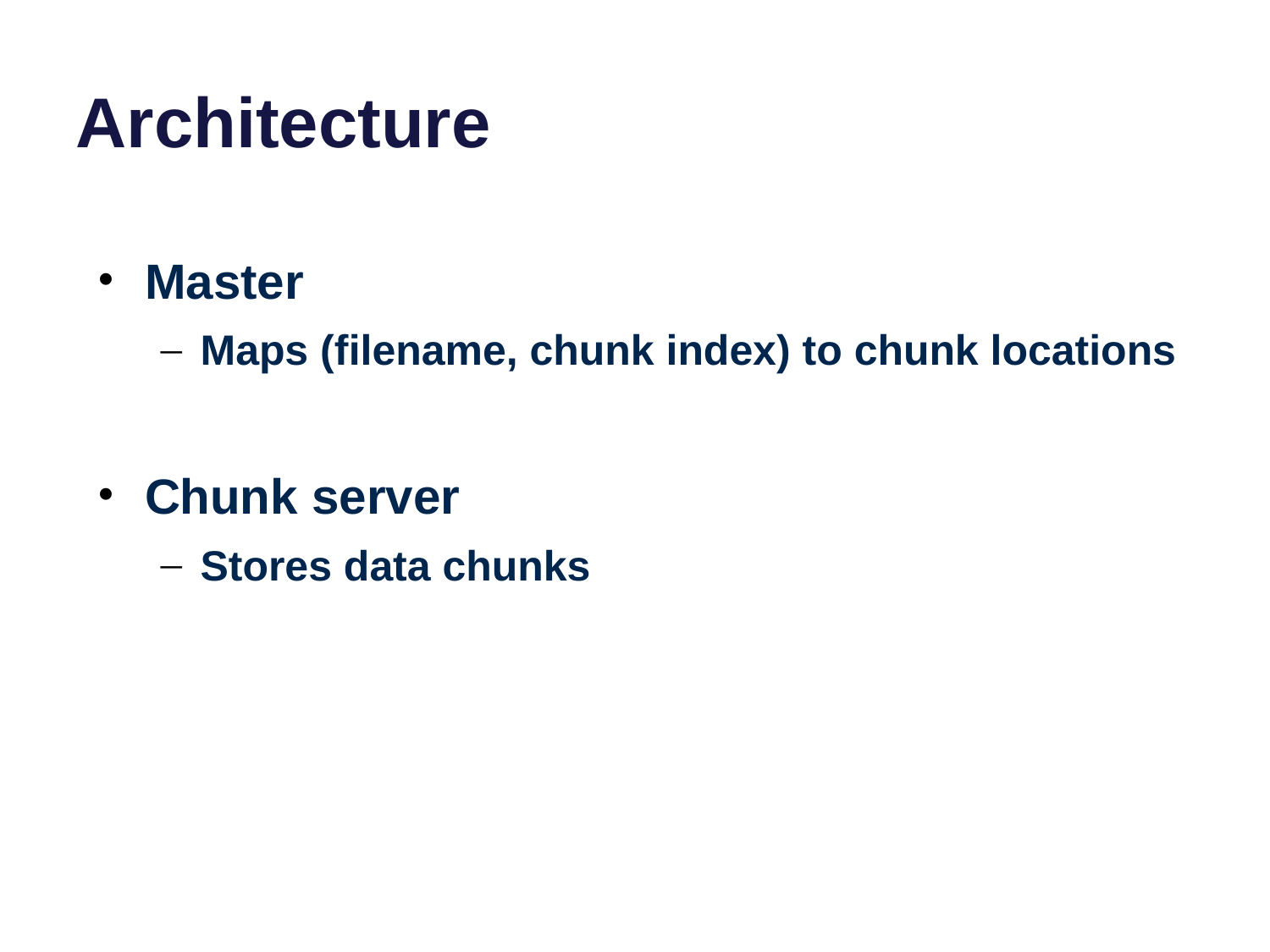

# Architecture
Master
Maps (filename, chunk index) to chunk locations

Chunk server
Stores data chunks